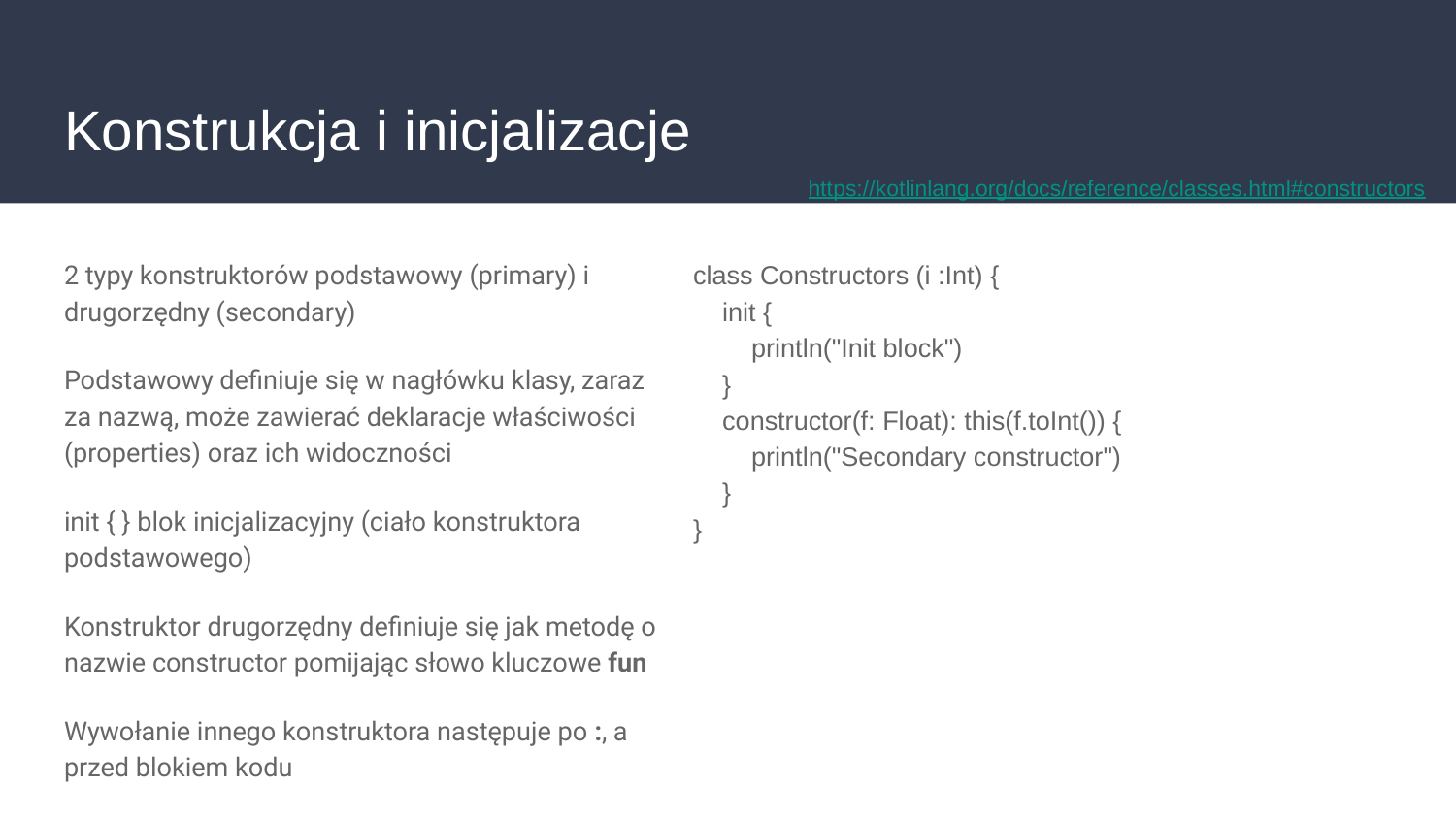

# Konstrukcja i inicjalizacje
https://kotlinlang.org/docs/reference/classes.html#constructors
2 typy konstruktorów podstawowy (primary) i drugorzędny (secondary)
Podstawowy definiuje się w nagłówku klasy, zaraz za nazwą, może zawierać deklaracje właściwości (properties) oraz ich widoczności
init { } blok inicjalizacyjny (ciało konstruktora podstawowego)
Konstruktor drugorzędny definiuje się jak metodę o nazwie constructor pomijając słowo kluczowe fun
Wywołanie innego konstruktora następuje po :, a przed blokiem kodu
class Constructors (i :Int) {
    init {
        println("Init block")
    }
    constructor(f: Float): this(f.toInt()) {
        println("Secondary constructor")
    }
}